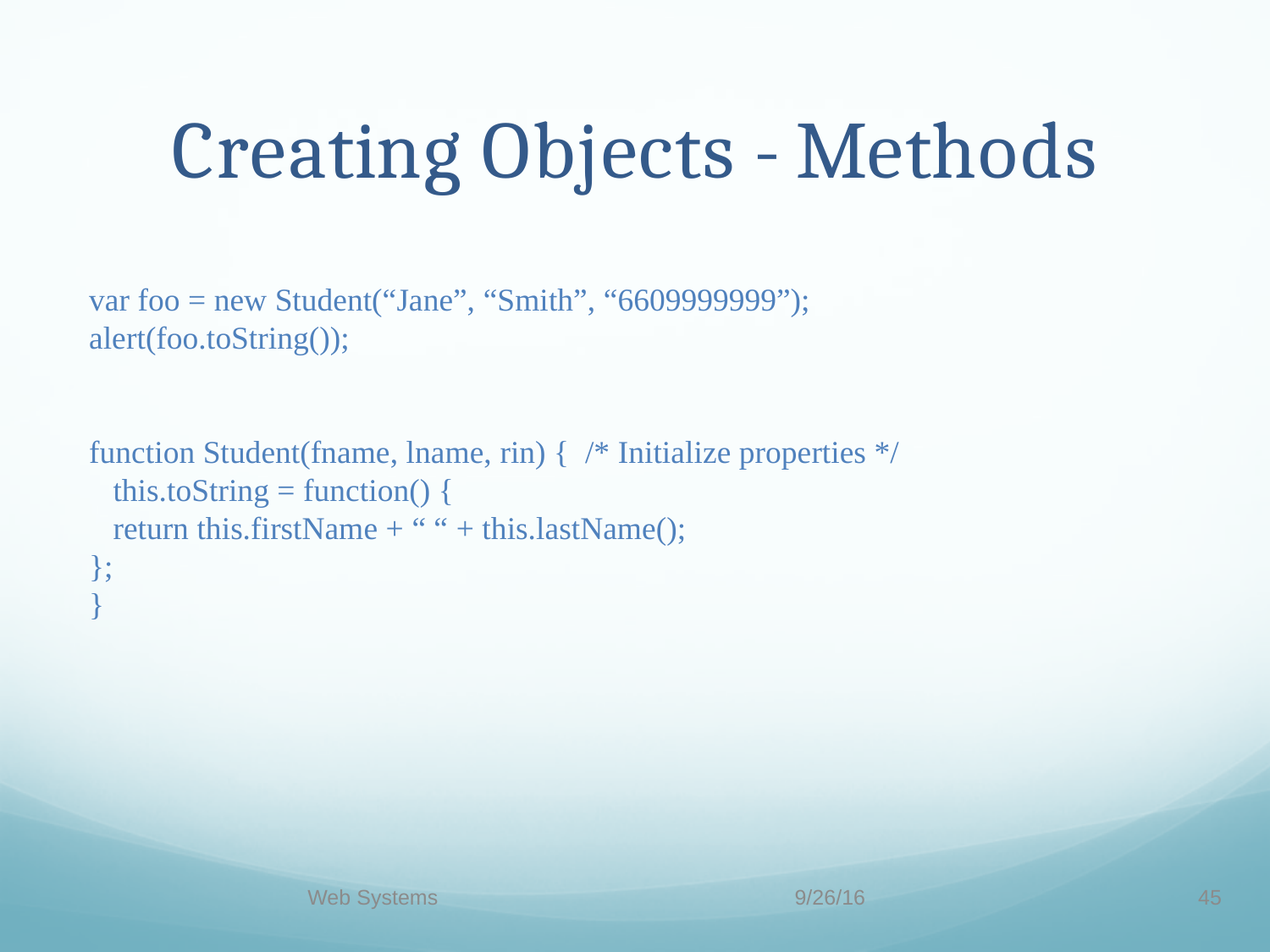

# Creating Objects - Methods

var foo = new Student(“Jane”, “Smith”, “6609999999”);
alert(foo.toString());

function Student(fname, lname, rin) {  /* Initialize properties */
   this.toString = function() {
   return this.firstName + “ “ + this.lastName();
};
}

Web Systems
9/26/16
45